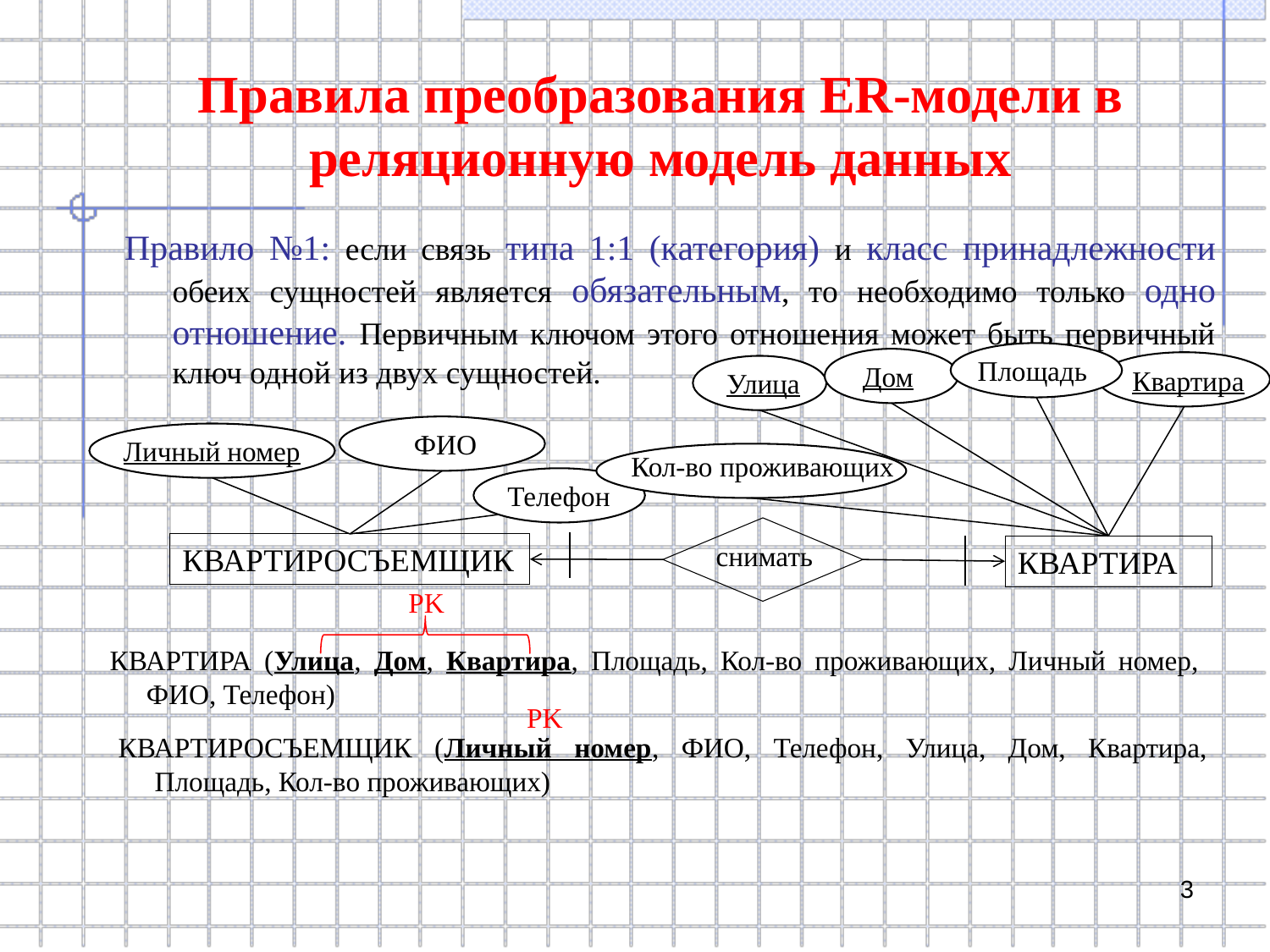

# Правила преобразования ER-модели в реляционную модель данных
 Правило №1: если связь типа 1:1 (категория) и класс принадлежности обеих сущностей является обязательным, то необходимо только одно отношение. Первичным ключом этого отношения может быть первичный ключ одной из двух сущностей.

Площадь

Дом

Квартира
Улица

ФИО

Личный номер
Кол-во проживающих

Телефон

снимать
КВАРТИРОСЪЕМЩИК
КВАРТИРА
PK
КВАРТИРА (Улица, Дом, Квартира, Площадь, Кол-во проживающих, Личный номер, ФИО, Телефон)
PK
КВАРТИРОСЪЕМЩИК (Личный номер, ФИО, Телефон, Улица, Дом, Квартира, Площадь, Кол-во проживающих)
3